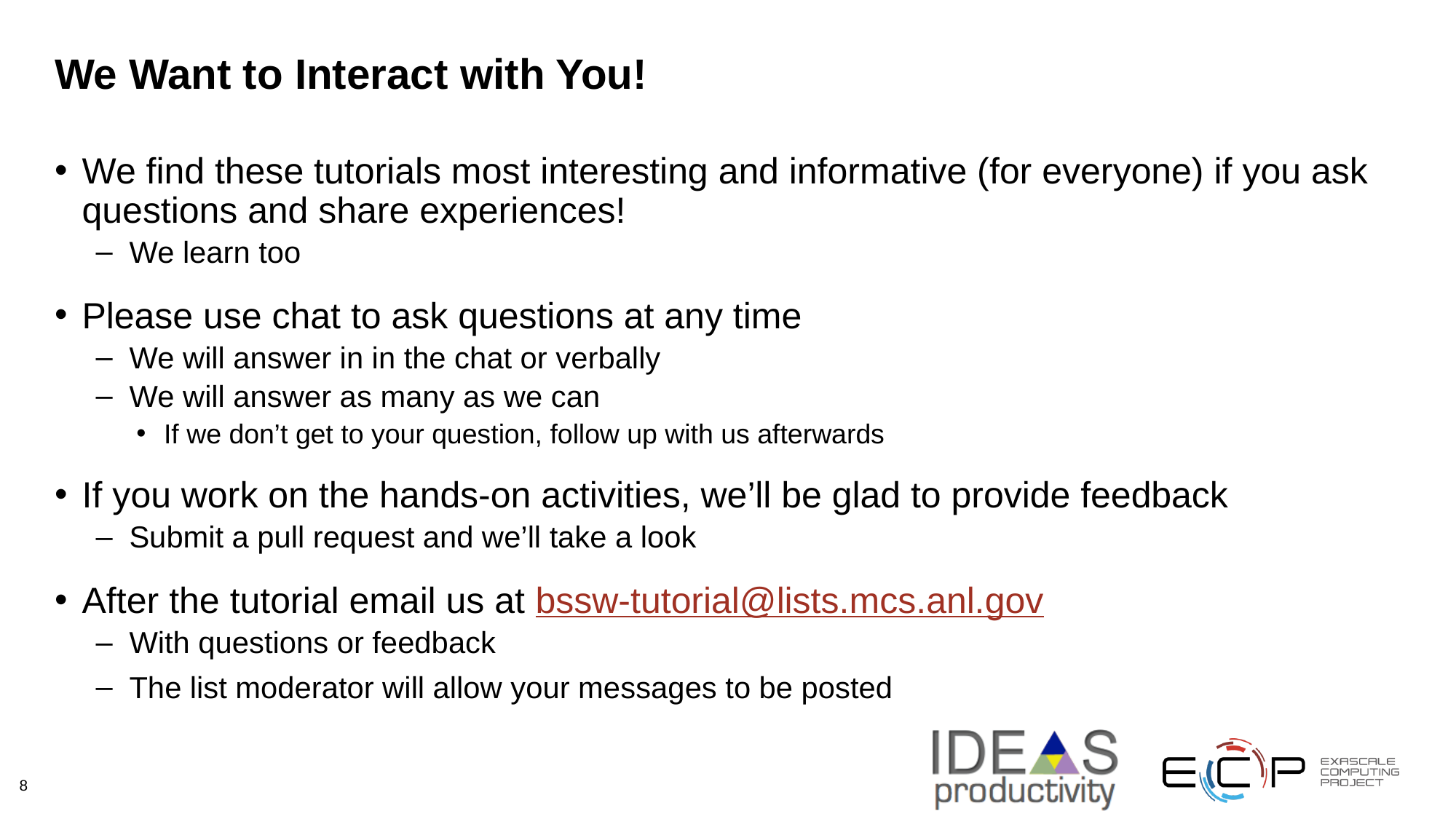

# We Want to Interact with You!
We find these tutorials most interesting and informative (for everyone) if you ask questions and share experiences!
We learn too
Please use chat to ask questions at any time
We will answer in in the chat or verbally
We will answer as many as we can
If we don’t get to your question, follow up with us afterwards
If you work on the hands-on activities, we’ll be glad to provide feedback
Submit a pull request and we’ll take a look
After the tutorial email us at bssw-tutorial@lists.mcs.anl.gov
With questions or feedback
The list moderator will allow your messages to be posted